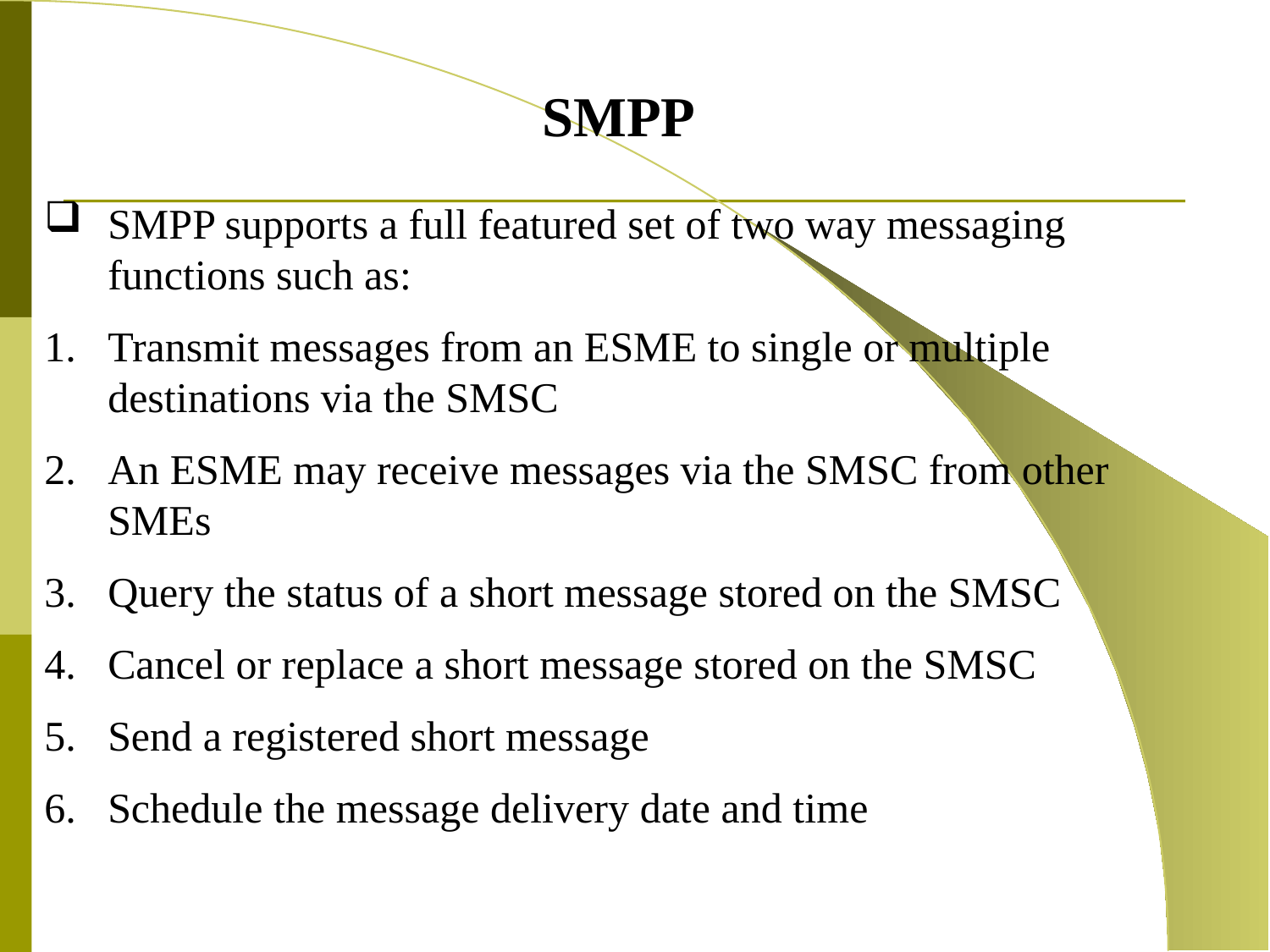

SMPP
SMPP supports a full featured set of two way messaging functions such as:
Transmit messages from an ESME to single or multiple destinations via the SMSC
An ESME may receive messages via the SMSC from other SMEs
Query the status of a short message stored on the SMSC
Cancel or replace a short message stored on the SMSC
Send a registered short message
Schedule the message delivery date and time